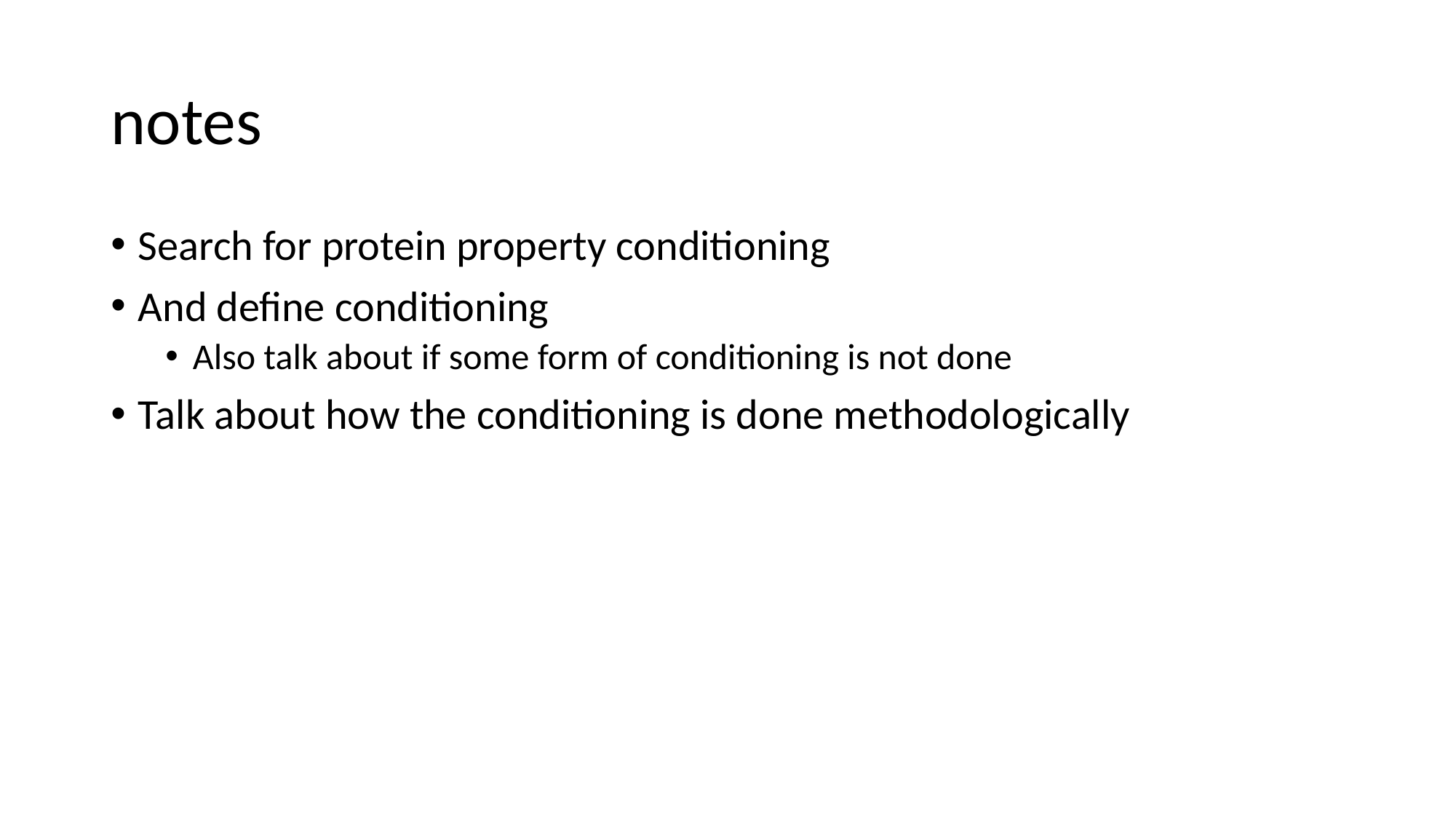

# notes
Search for protein property conditioning
And define conditioning
Also talk about if some form of conditioning is not done
Talk about how the conditioning is done methodologically